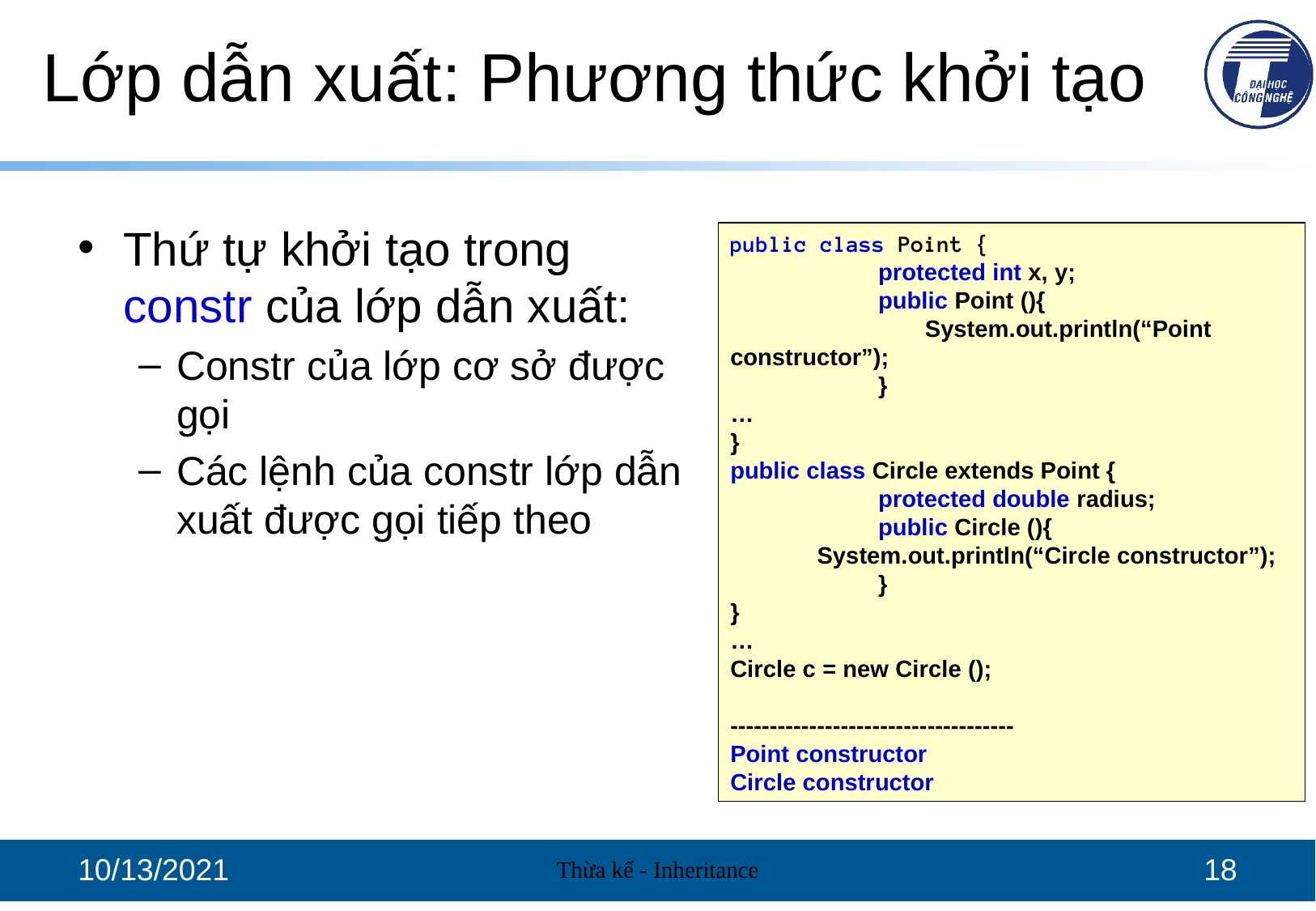

# Lớp dẫn xuất: Phương thức khởi tạo
Thứ tự khởi tạo trong constr của lớp dẫn xuất:
Constr của lớp cơ sở được gọi
Các lệnh của constr lớp dẫn xuất được gọi tiếp theo

public class Point {
	    protected int x, y;
	    public Point (){
	           System.out.println(“Point constructor”);
	    }
…
}
public class Circle extends Point {
	    protected double radius;
	    public Circle (){
             System.out.println(“Circle constructor”);
	    }
}
…
Circle c = new Circle ();

------------------------------------
Point constructor
Circle constructor
10/13/2021
Thừa kế - Inheritance
18